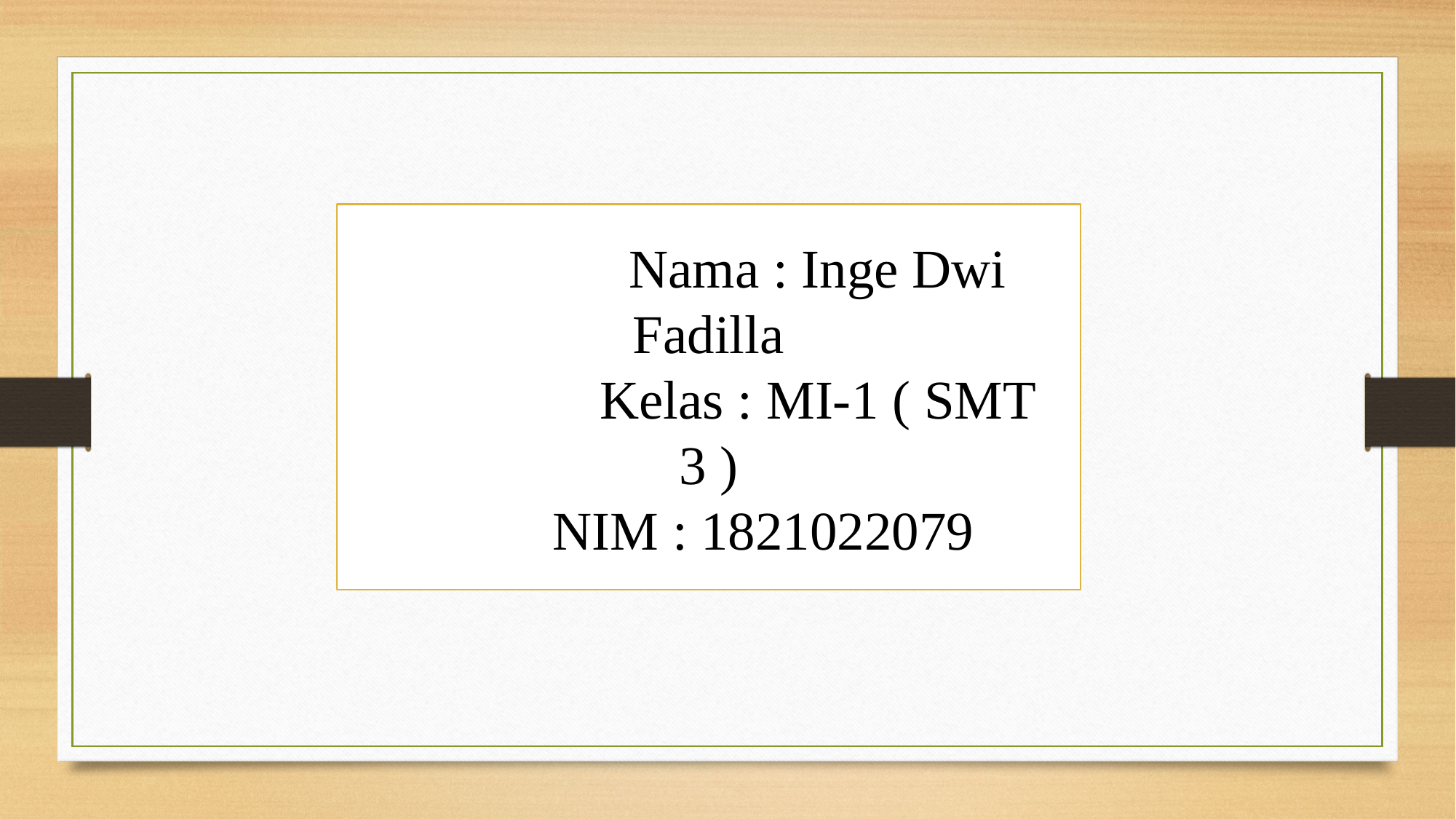

Nama : Inge Dwi Fadilla
		Kelas : MI-1 ( SMT 3 )
	NIM : 1821022079